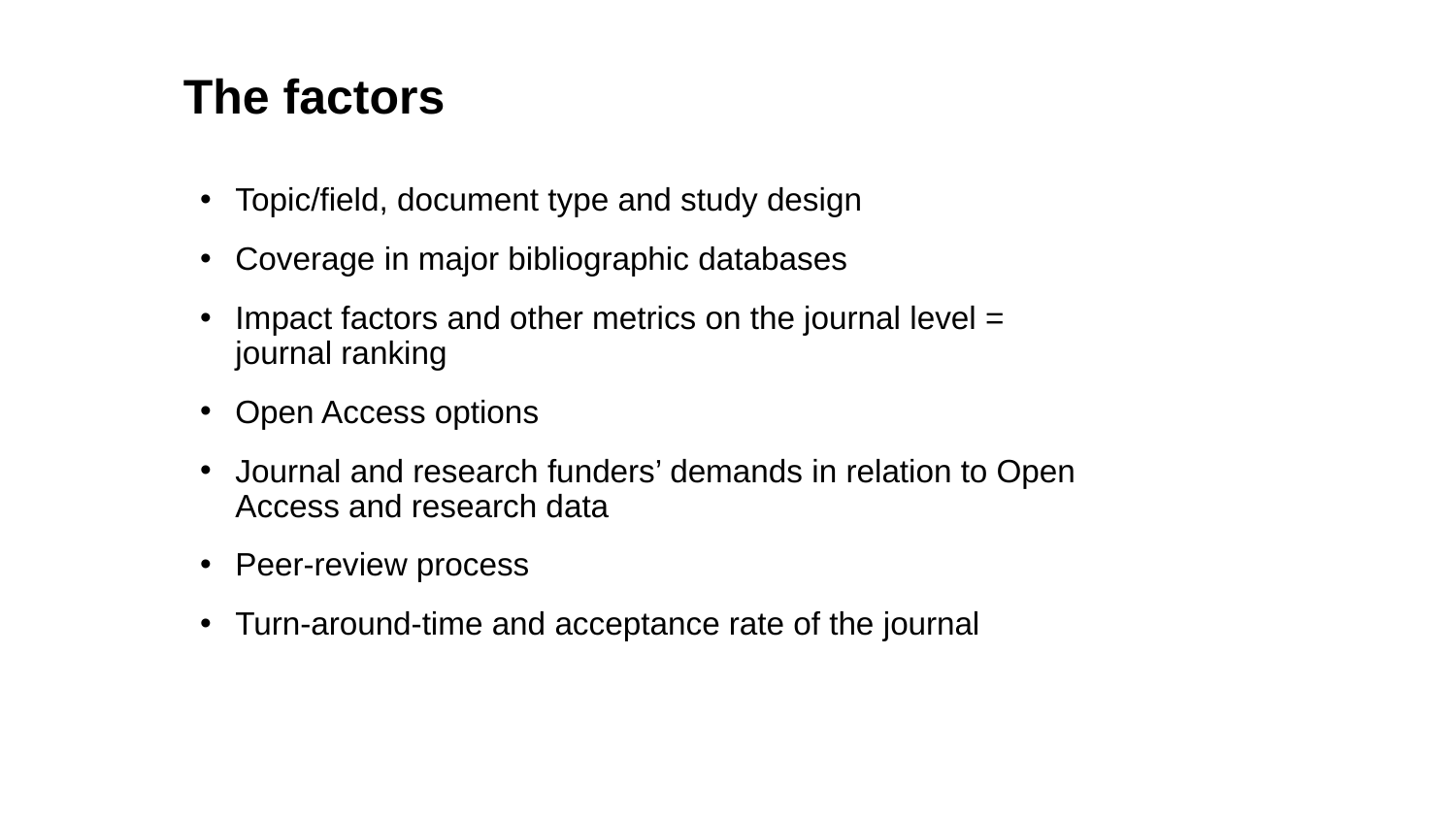

# The factors
Topic/field, document type and study design
Coverage in major bibliographic databases
Impact factors and other metrics on the journal level = journal ranking
Open Access options
Journal and research funders’ demands in relation to Open Access and research data
Peer-review process
Turn-around-time and acceptance rate of the journal